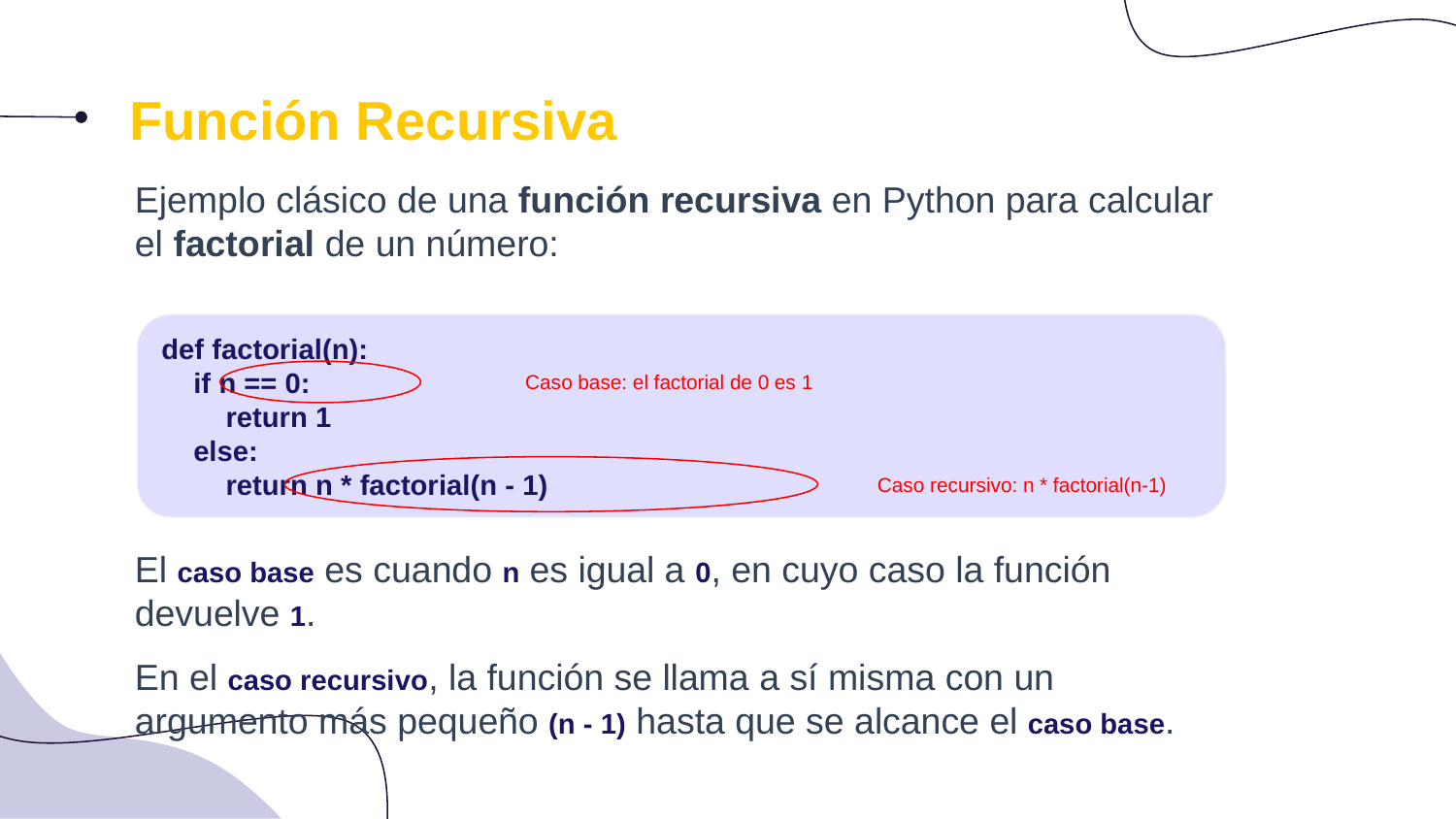

Función Recursiva

Ejemplo clásico de una función recursiva en Python para calcular el factorial de un número:
def factorial(n):
    if n == 0:
        return 1
    else:
        return n * factorial(n - 1)
Caso base: el factorial de 0 es 1

Caso recursivo: n * factorial(n-1)
El caso base es cuando n es igual a 0, en cuyo caso la función devuelve 1.
En el caso recursivo, la función se llama a sí misma con un argumento más pequeño (n - 1) hasta que se alcance el caso base.